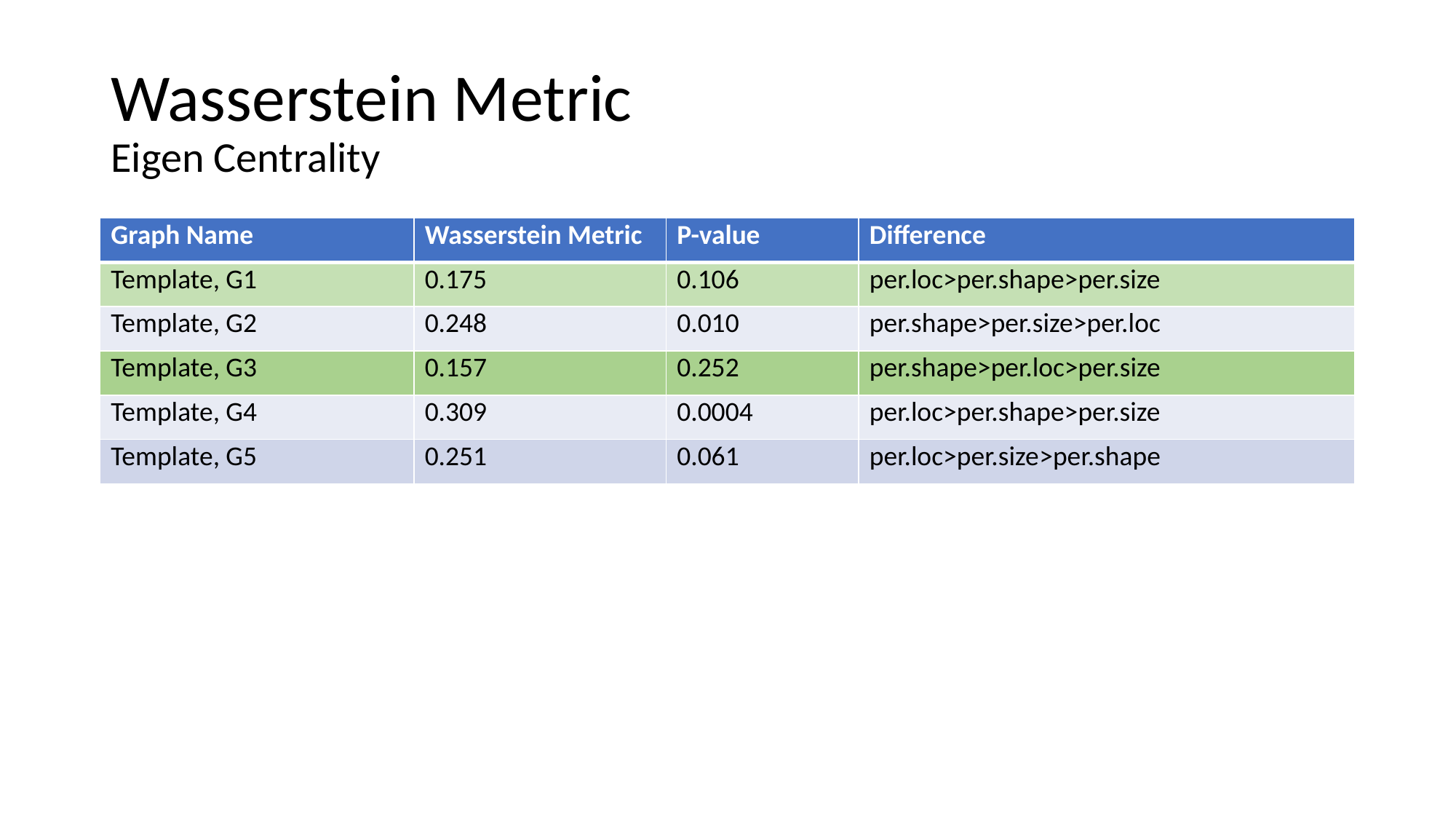

# Wasserstein Metric Eigen Centrality
| Graph Name | Wasserstein Metric | P-value | Difference |
| --- | --- | --- | --- |
| Template, G1 | 0.175 | 0.106 | per.loc>per.shape>per.size |
| Template, G2 | 0.248 | 0.010 | per.shape>per.size>per.loc |
| Template, G3 | 0.157 | 0.252 | per.shape>per.loc>per.size |
| Template, G4 | 0.309 | 0.0004 | per.loc>per.shape>per.size |
| Template, G5 | 0.251 | 0.061 | per.loc>per.size>per.shape |